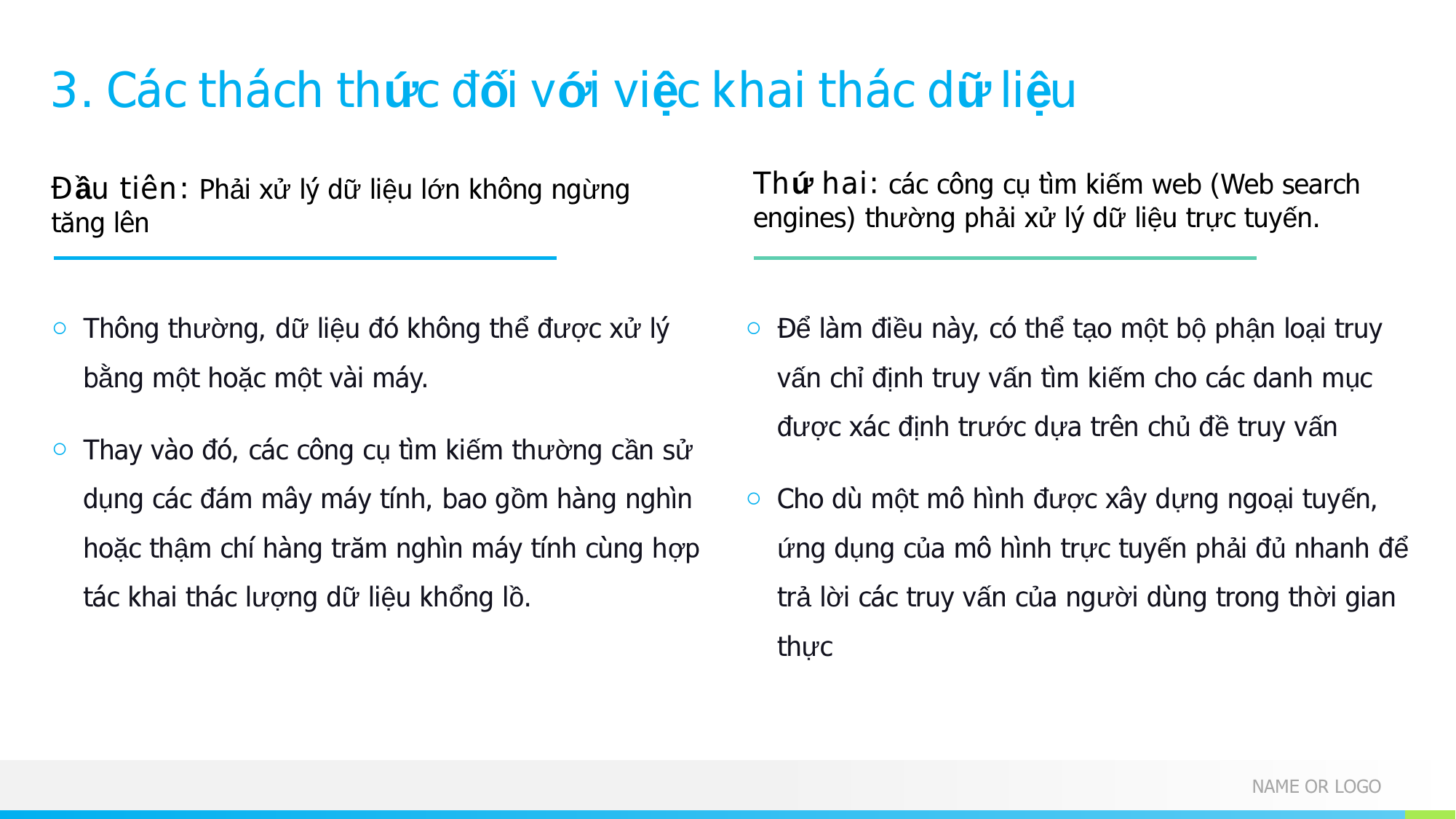

# 3. Các thách thức đối với việc khai thác dữ liệu
Đầu tiên: Phải xử lý dữ liệu lớn không ngừng tăng lên

Thứ hai: các công cụ tìm kiếm web (Web search engines) thường phải xử lý dữ liệu trực tuyến.
Thông thường, dữ liệu đó không thể được xử lý bằng một hoặc một vài máy.
Thay vào đó, các công cụ tìm kiếm thường cần sử dụng các đám mây máy tính, bao gồm hàng nghìn hoặc thậm chí hàng trăm nghìn máy tính cùng hợp tác khai thác lượng dữ liệu khổng lồ.
Để làm điều này, có thể tạo một bộ phận loại truy vấn chỉ định truy vấn tìm kiếm cho các danh mục được xác định trước dựa trên chủ đề truy vấn
Cho dù một mô hình được xây dựng ngoại tuyến, ứng dụng của mô hình trực tuyến phải đủ nhanh để trả lời các truy vấn của người dùng trong thời gian thực